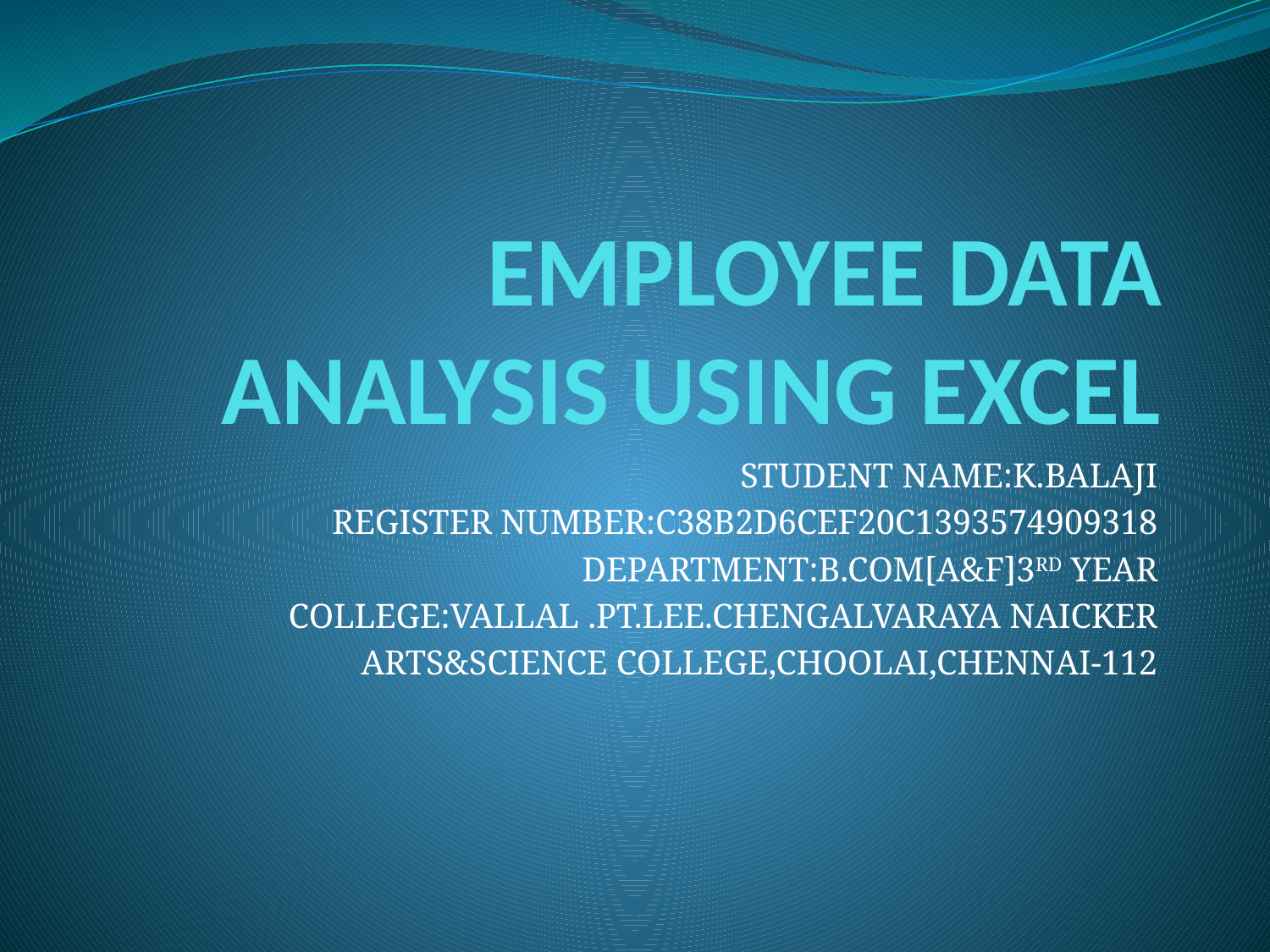

# EMPLOYEE DATA ANALYSIS USING EXCEL
STUDENT NAME:K.BALAJI
REGISTER NUMBER:C38B2D6CEF20C1393574909318
DEPARTMENT:B.COM[A&F]3RD YEAR
COLLEGE:VALLAL .PT.LEE.CHENGALVARAYA NAICKER
ARTS&SCIENCE COLLEGE,CHOOLAI,CHENNAI-112